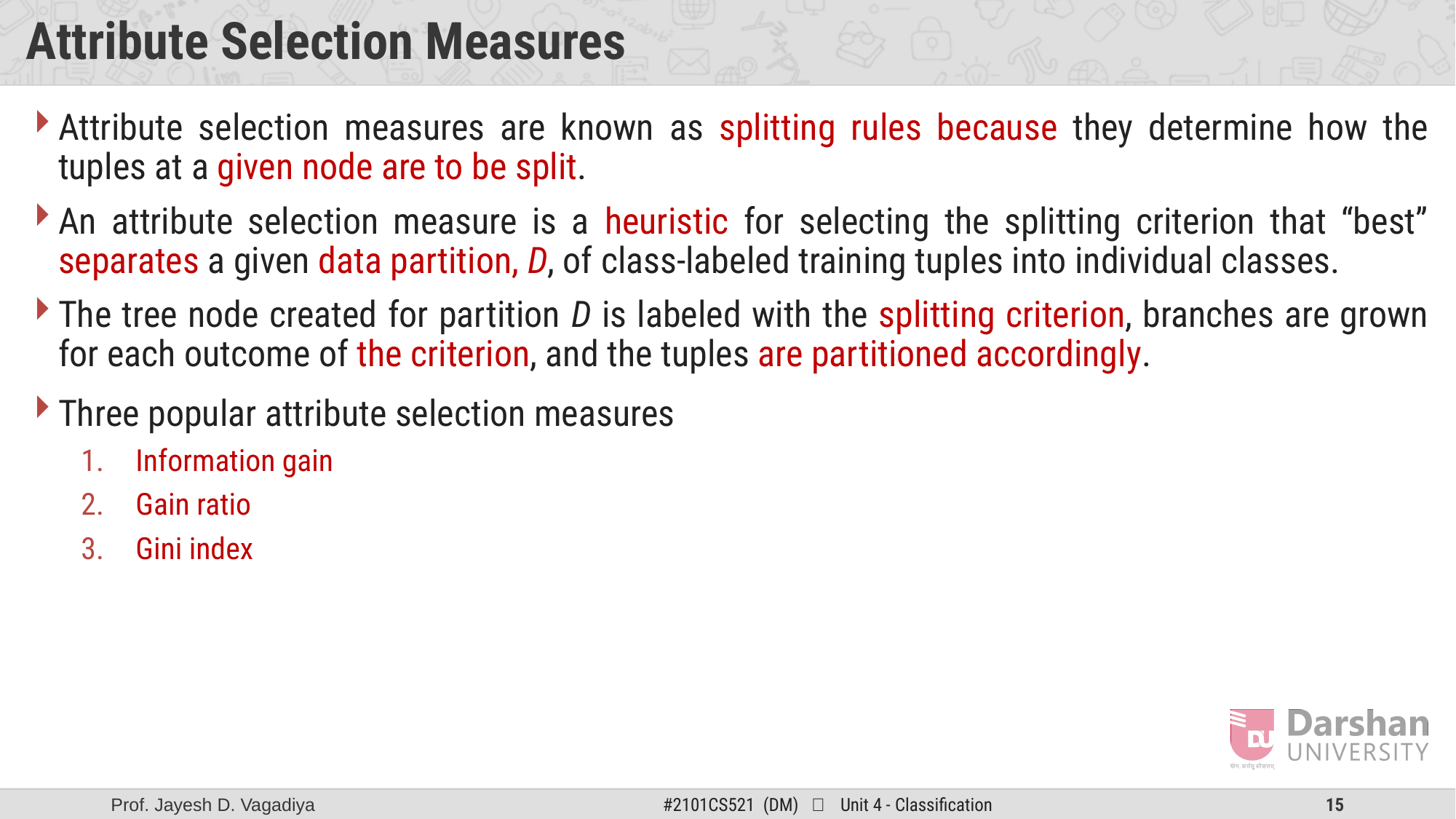

# Attribute Selection Measures
Attribute selection measures are known as splitting rules because they determine how the tuples at a given node are to be split.
An attribute selection measure is a heuristic for selecting the splitting criterion that “best” separates a given data partition, D, of class-labeled training tuples into individual classes.
The tree node created for partition D is labeled with the splitting criterion, branches are grown for each outcome of the criterion, and the tuples are partitioned accordingly.
Three popular attribute selection measures
Information gain
Gain ratio
Gini index